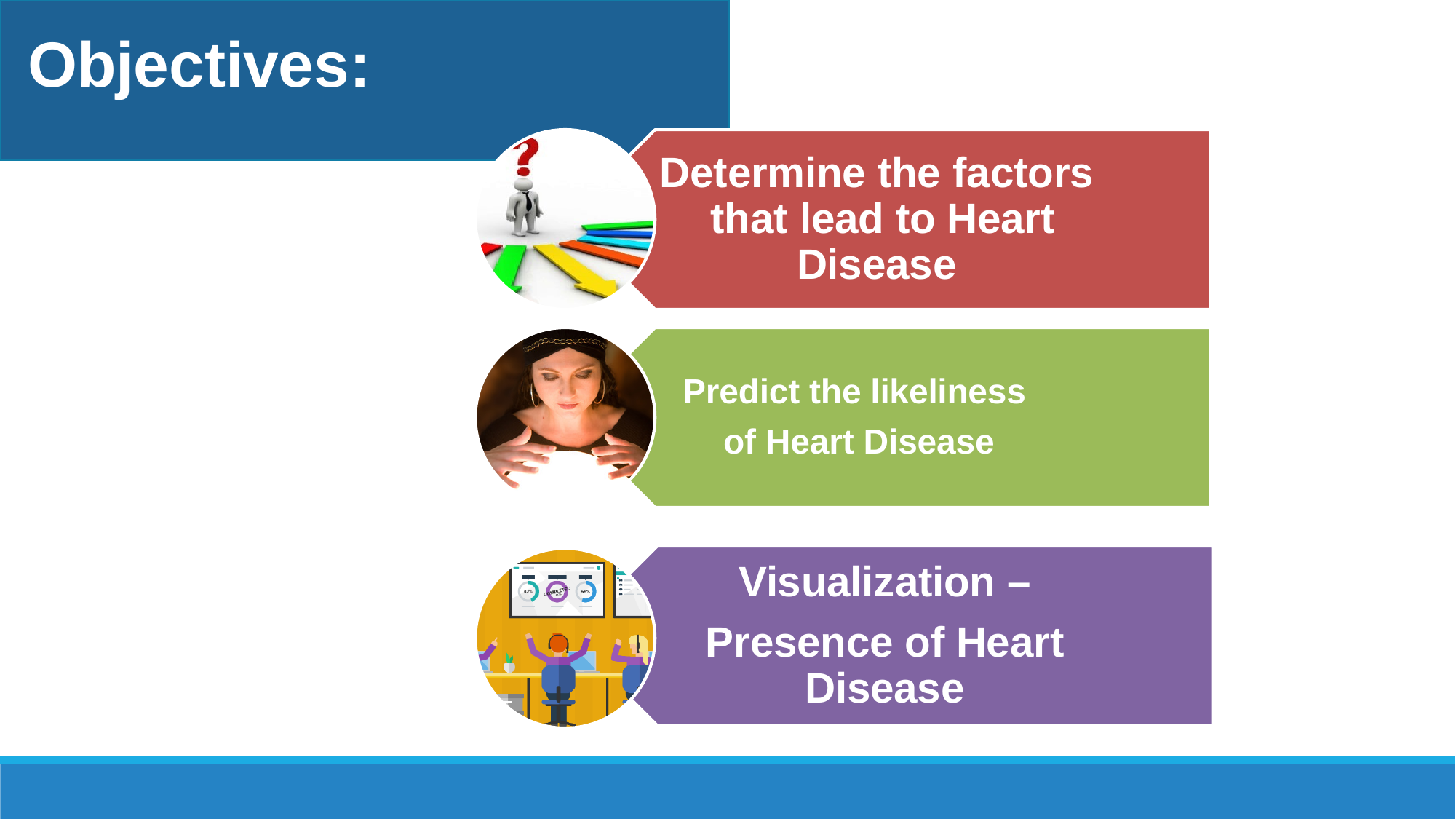

# Objectives:
Determine the factors  that lead to Heart Disease
Predict the likeliness
of Heart Disease
Visualization –
Presence of Heart Disease
Determine the factors  that lead to Heart Disease
Predict the likeliness
 of Heart Disease

Visualization –
Presence of Heart Disease